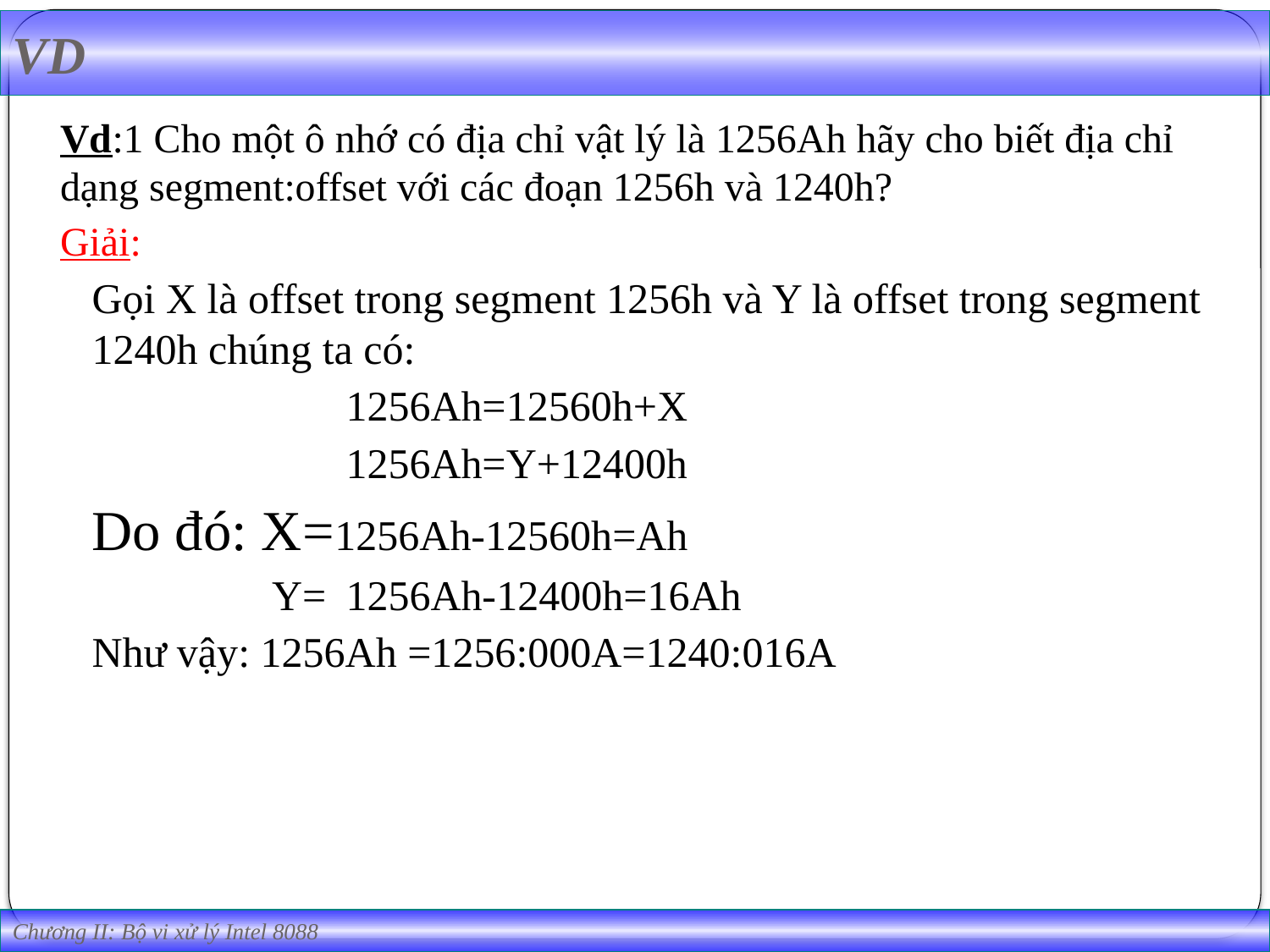

VD
Vd:1 Cho một ô nhớ có địa chỉ vật lý là 1256Ah hãy cho biết địa chỉ dạng segment:offset với các đoạn 1256h và 1240h?
Giải:
Gọi X là offset trong segment 1256h và Y là offset trong segment 1240h chúng ta có:
		1256Ah=12560h+X
		1256Ah=Y+12400h
Do đó: X=1256Ah-12560h=Ah
	     Y=	1256Ah-12400h=16Ah
Như vậy: 1256Ah =1256:000A=1240:016A

Chương II: Bộ vi xử lý Intel 8088